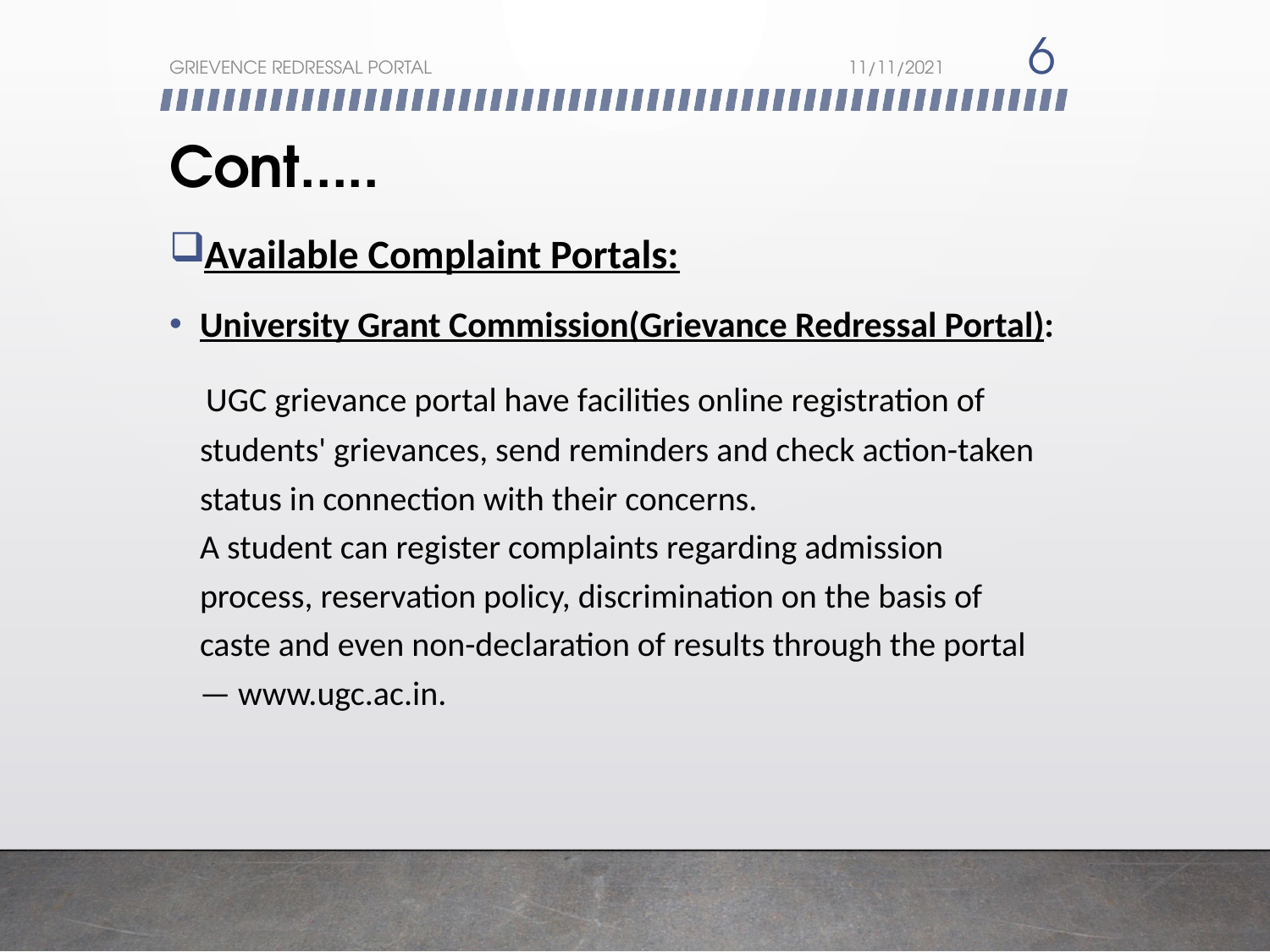

6
GRIEVENCE REDRESSAL PORTAL
11/11/2021
# Cont.....
Available Complaint Portals:
University Grant Commission(Grievance Redressal Portal):
    UGC grievance portal have facilities online registration of students' grievances, send reminders and check action-taken status in connection with their concerns.
A student can register complaints regarding admission process, reservation policy, discrimination on the basis of caste and even non-declaration of results through the portal — www.ugc.ac.in.